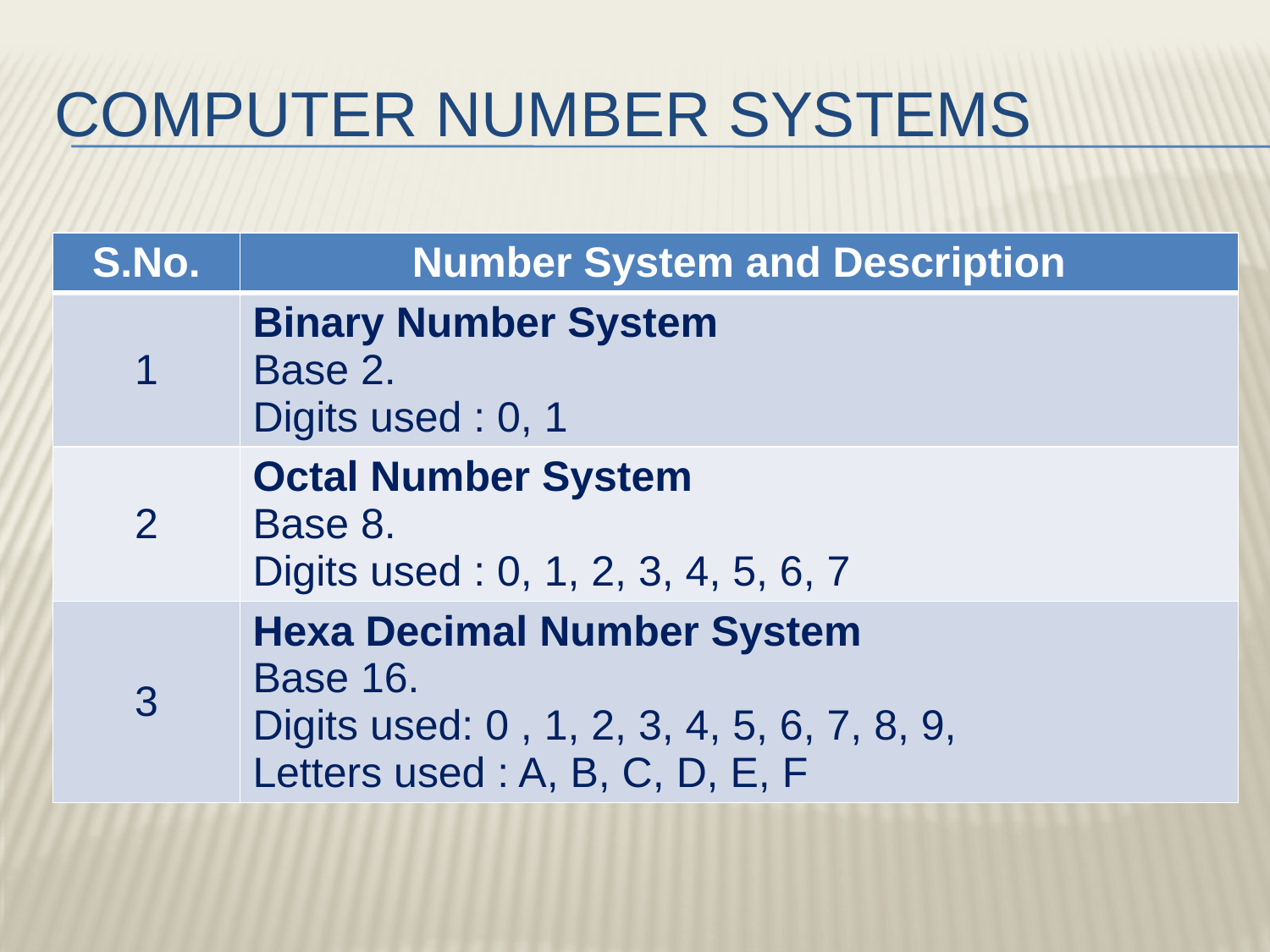

# Computer number systems
| S.No. | Number System and Description |
| --- | --- |
| 1 | Binary Number System Base 2. Digits used : 0, 1 |
| 2 | Octal Number System Base 8. Digits used : 0, 1, 2, 3, 4, 5, 6, 7 |
| 3 | Hexa Decimal Number System Base 16. Digits used: 0 , 1, 2, 3, 4, 5, 6, 7, 8, 9, Letters used : A, B, C, D, E, F |